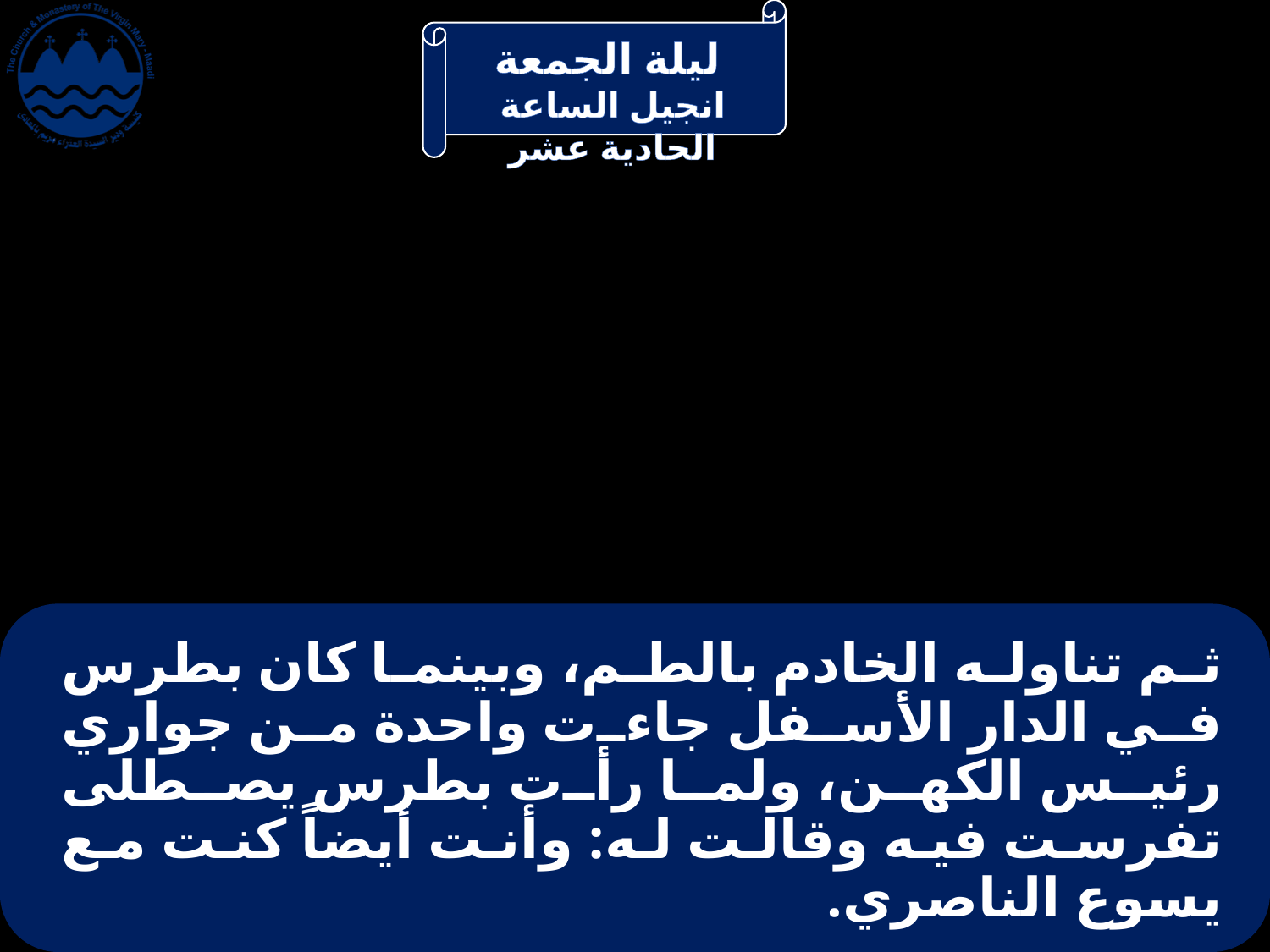

# ثم تناوله الخادم بالطم، وبينما كان بطرس في الدار الأسفل جاءت واحدة من جواري رئيس الكهن، ولما رأت بطرس يصطلى تفرست فيه وقالت له: وأنت أيضاً كنت مع يسوع الناصري.